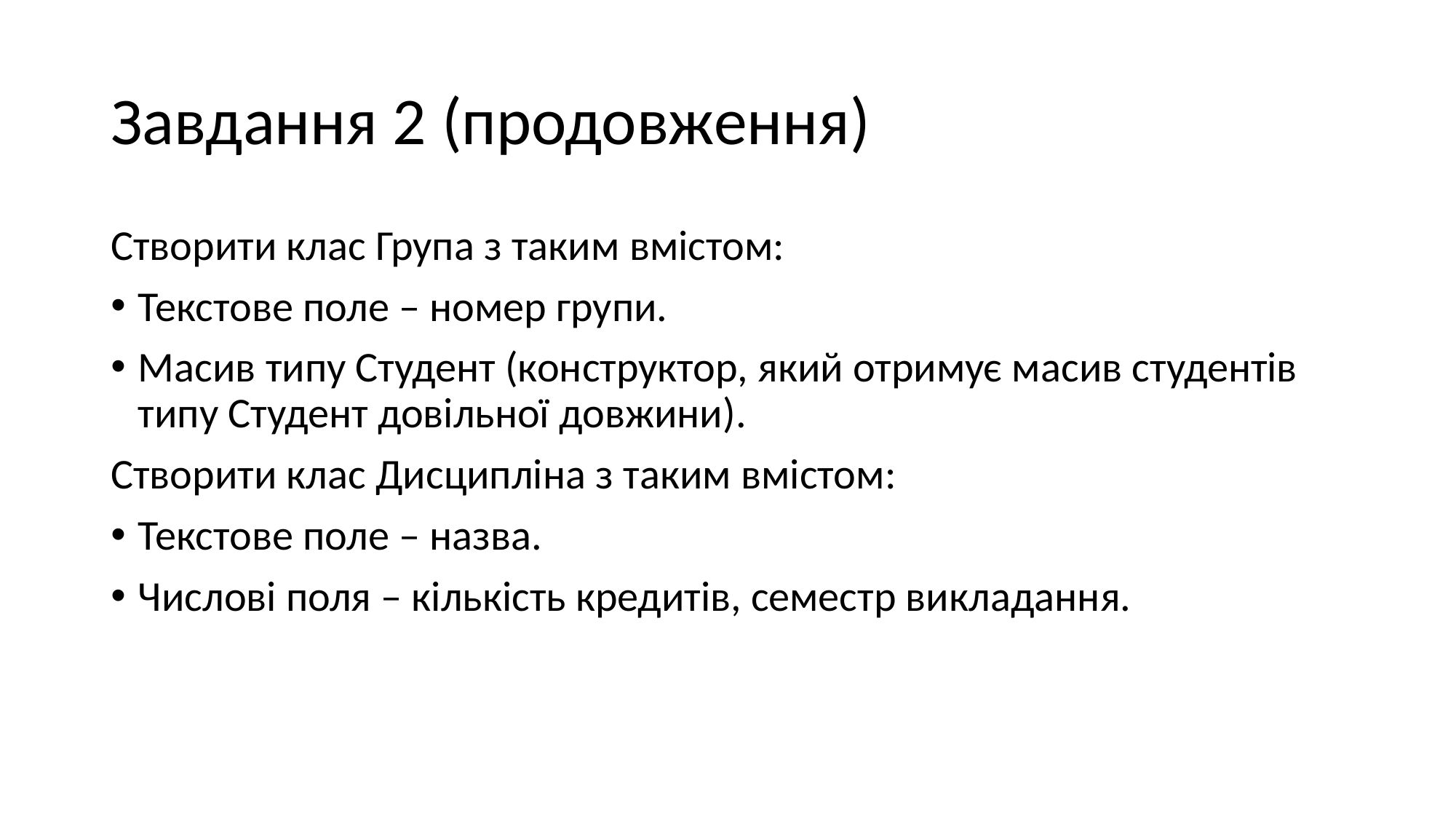

# Завдання 2 (продовження)
Створити клас Група з таким вмістом:
Текстове поле – номер групи.
Масив типу Студент (конструктор, який отримує масив студентів типу Студент довільної довжини).
Створити клас Дисципліна з таким вмістом:
Текстове поле – назва.
Числові поля – кількість кредитів, семестр викладання.